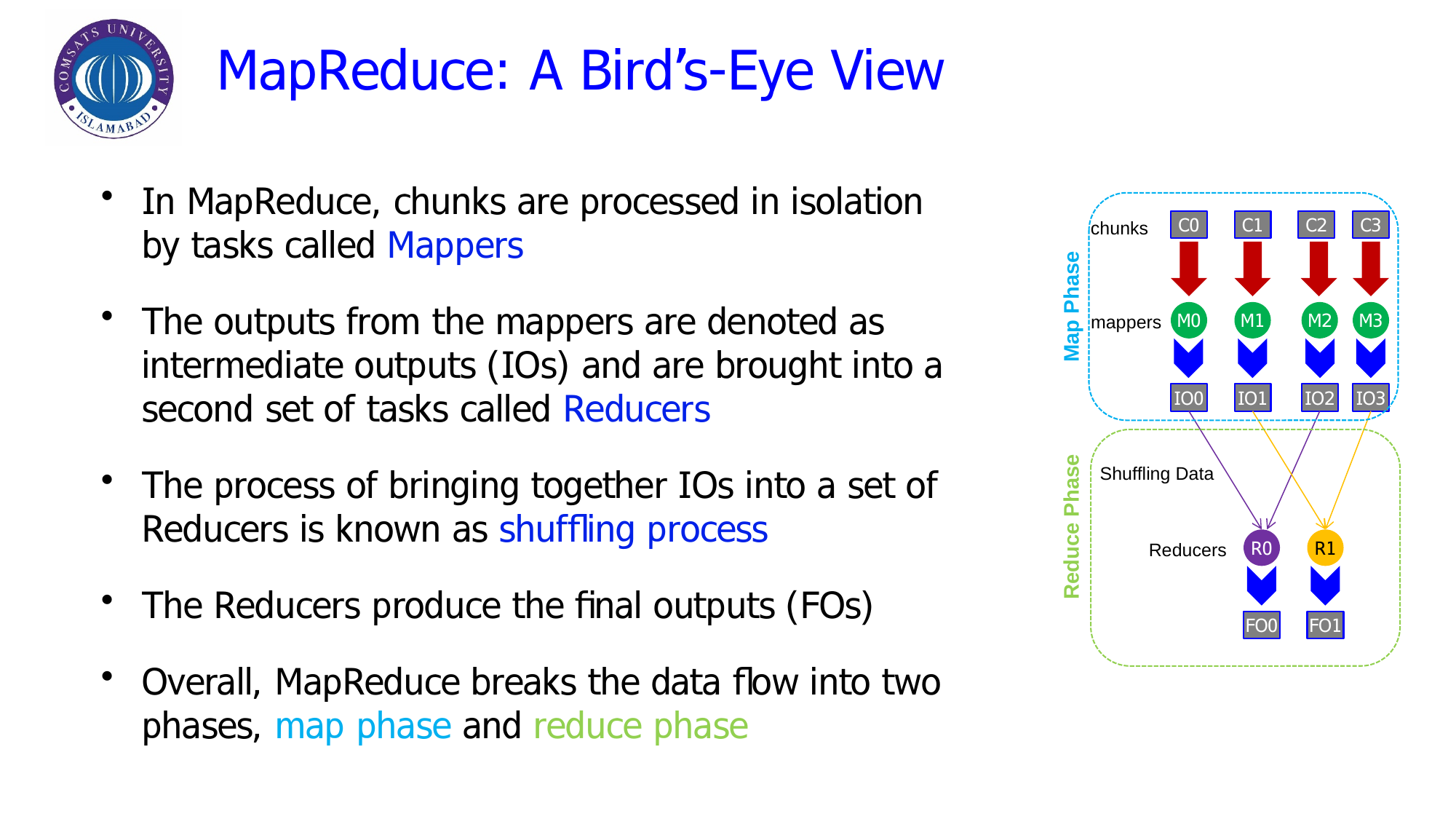

# MapReduce: A Bird’s-Eye View
In MapReduce, chunks are processed in isolation by tasks called Mappers

The outputs from the mappers are denoted as intermediate outputs (IOs) and are brought into a second set of tasks called Reducers

The process of bringing together IOs into a set of Reducers is known as shuffling process

The Reducers produce the final outputs (FOs)

Overall, MapReduce breaks the data flow into two phases, map phase and reduce phase

chunks
C0
C1
C2
C3

Map Phase
M0
M1
M2
M3
mappers

IO0
IO1
IO2
IO3

Shuffling Data
Reduce Phase
R0
R1
Reducers

FO0
FO1